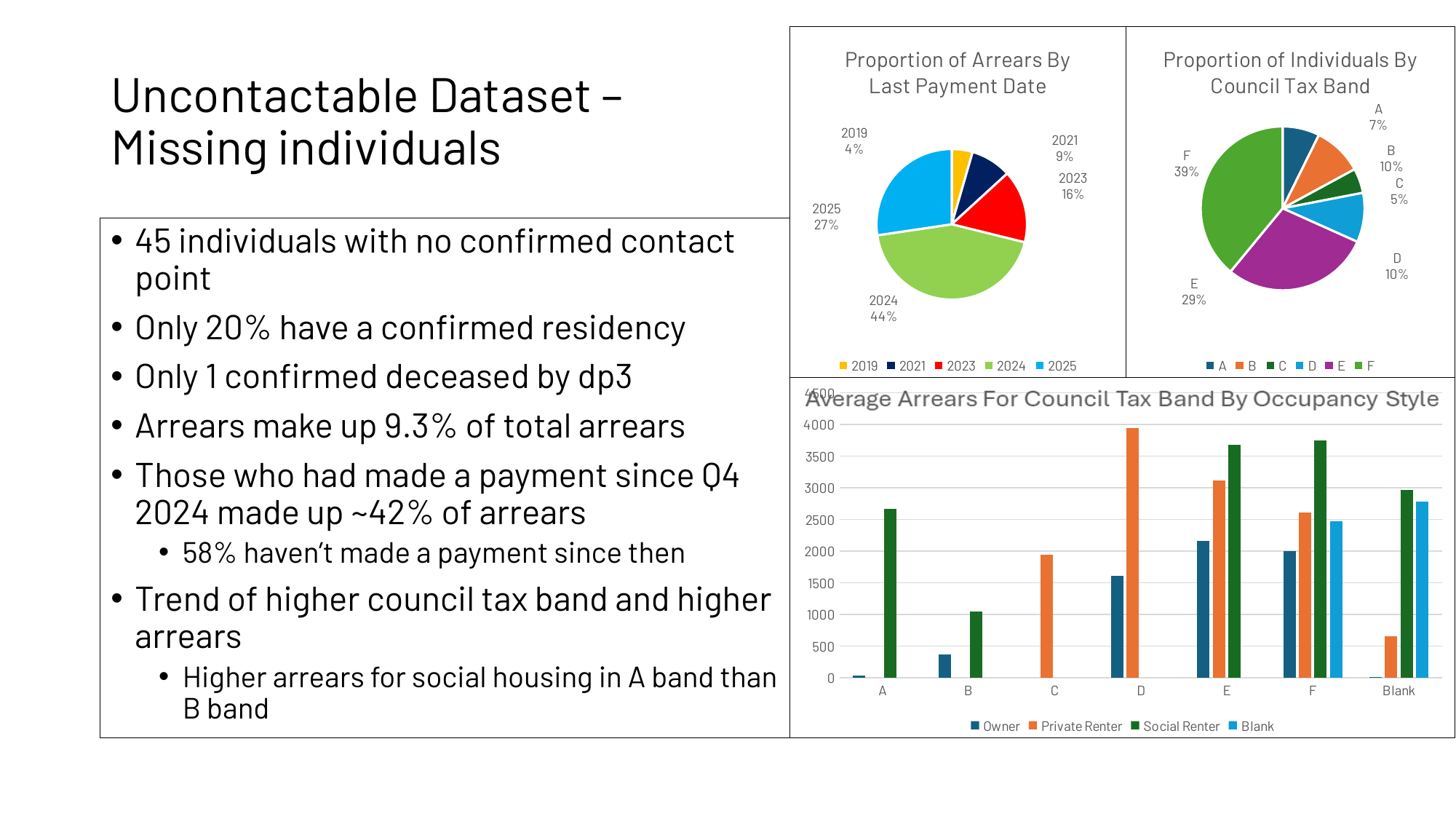

### Chart: Proportion of Arrears By Last Payment Date

| Category |  |
|---|---|
| 2019 | 4501.0 |
| 2021 | 8733.0 |
| 2023 | 15688.0 |
| 2024 | 43913.0 |
| 2025 | 27413.0 |

### Chart: Proportion of Individuals By Council Tax Band

| Category |  |
|---|---|
| A | 3.0 |
| B | 4.0 |
| C | 2.0 |
| D | 4.0 |
| E | 12.0 |
| F | 16.0 |
# Uncontactable Dataset – Missing individuals
45 individuals with no confirmed contact point
Only 20% have a confirmed residency
Only 1 confirmed deceased by dp3
Arrears make up 9.3% of total arrears
Those who had made a payment since Q4 2024 made up ~42% of arrears
58% haven’t made a payment since then
Trend of higher council tax band and higher arrears
Higher arrears for social housing in A band than B band

### Chart:

| Category |  |  |  |  |
|---|---|---|---|---|
| A | 36.0 | None | 2662.0 | None |
| B | 363.5 | None | 1046.5 | None |
| C | None | 1946.0 | None | None |
| D | 1602.0 | 3936.0 | None | None |
| E | 2159.5 | 3118.0 | 3676.6666666666665 | None |
| F | 2001.0 | 2608.0 | 3750.6 | 2476.0 |
| Blank | 12.0 | 648.0 | 2963.0 | 2776.0 |